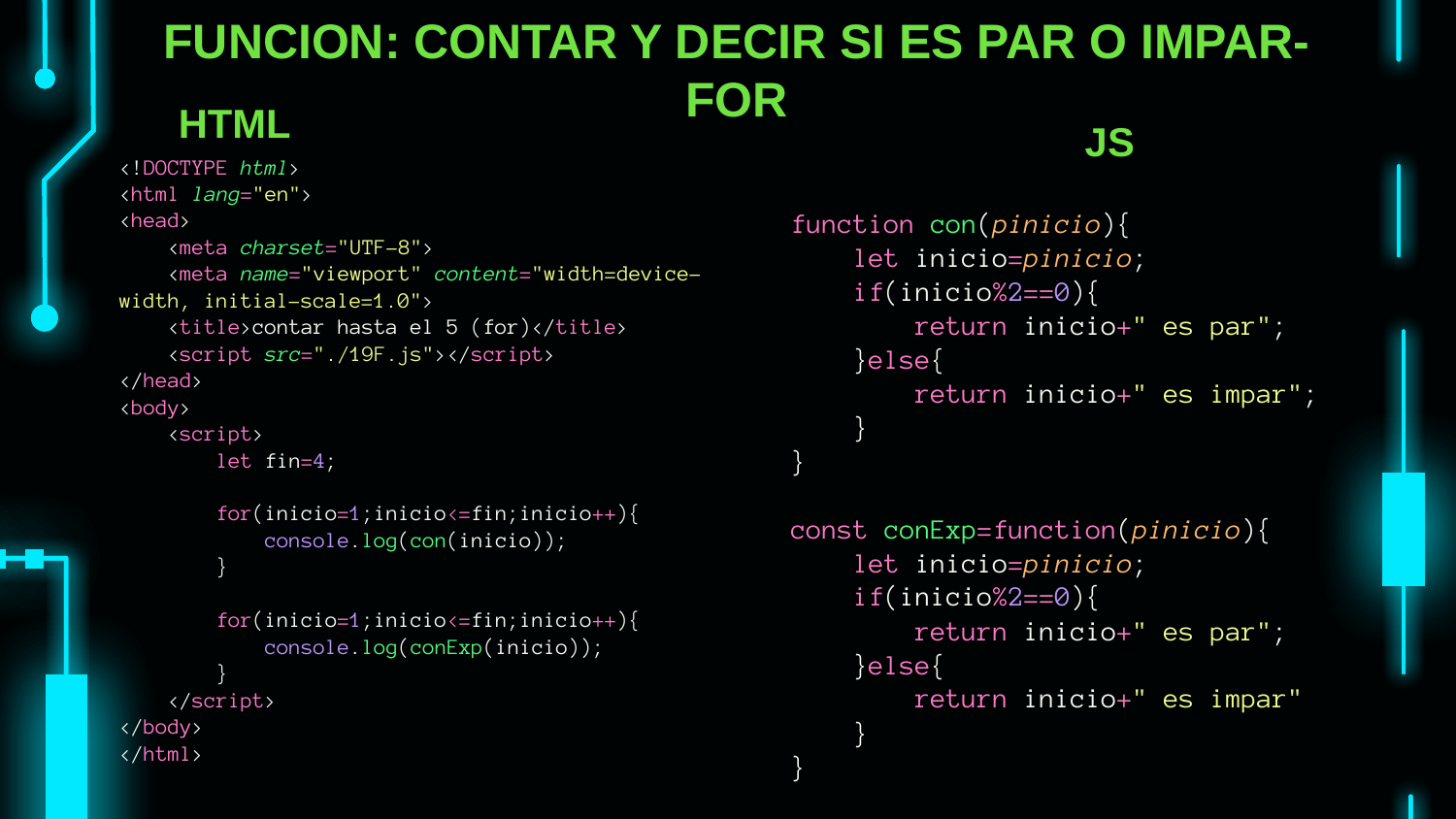

# FUNCION: CONTAR Y DECIR SI ES PAR O IMPAR-FOR
HTML
JS
<!DOCTYPE html>
<html lang="en">
<head>
    <meta charset="UTF-8">
    <meta name="viewport" content="width=device-width, initial-scale=1.0">
    <title>contar hasta el 5 (for)</title>
    <script src="./19F.js"></script>
</head>
<body>
    <script>
        let fin=4;
        for(inicio=1;inicio<=fin;inicio++){
            console.log(con(inicio));
        }
        for(inicio=1;inicio<=fin;inicio++){
            console.log(conExp(inicio));
        }
    </script>
</body>
</html>
function con(pinicio){
    let inicio=pinicio;
    if(inicio%2==0){
        return inicio+" es par";
    }else{
        return inicio+" es impar";
    }
}
const conExp=function(pinicio){
    let inicio=pinicio;
    if(inicio%2==0){
        return inicio+" es par";
    }else{
        return inicio+" es impar"
    }
}